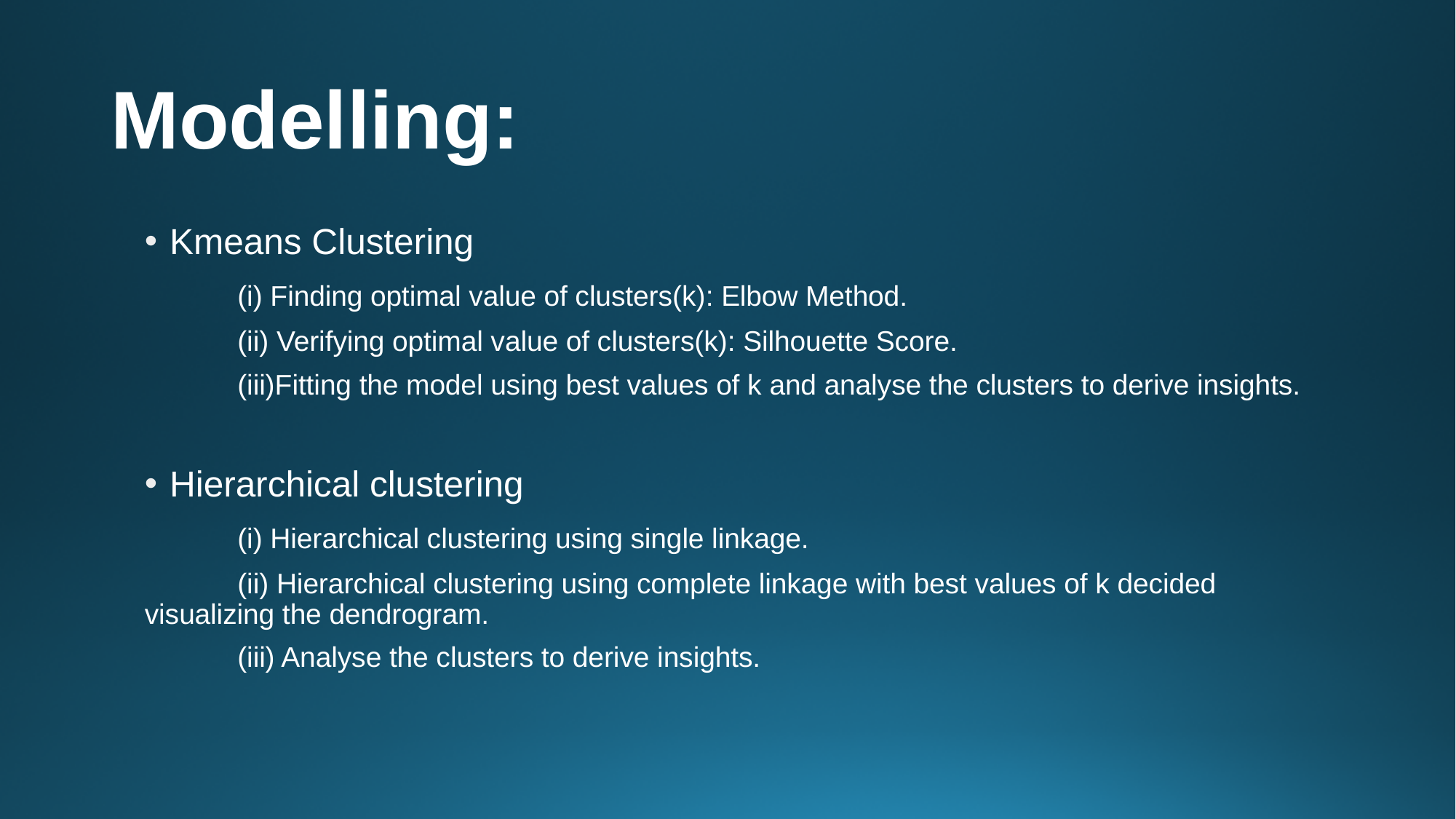

# Modelling:
Kmeans Clustering
	(i) Finding optimal value of clusters(k): Elbow Method.
	(ii) Verifying optimal value of clusters(k): Silhouette Score.
	(iii)Fitting the model using best values of k and analyse the clusters to derive insights.

Hierarchical clustering
	(i) Hierarchical clustering using single linkage.
	(ii) Hierarchical clustering using complete linkage with best values of k decided 	      visualizing the dendrogram.
	(iii) Analyse the clusters to derive insights.